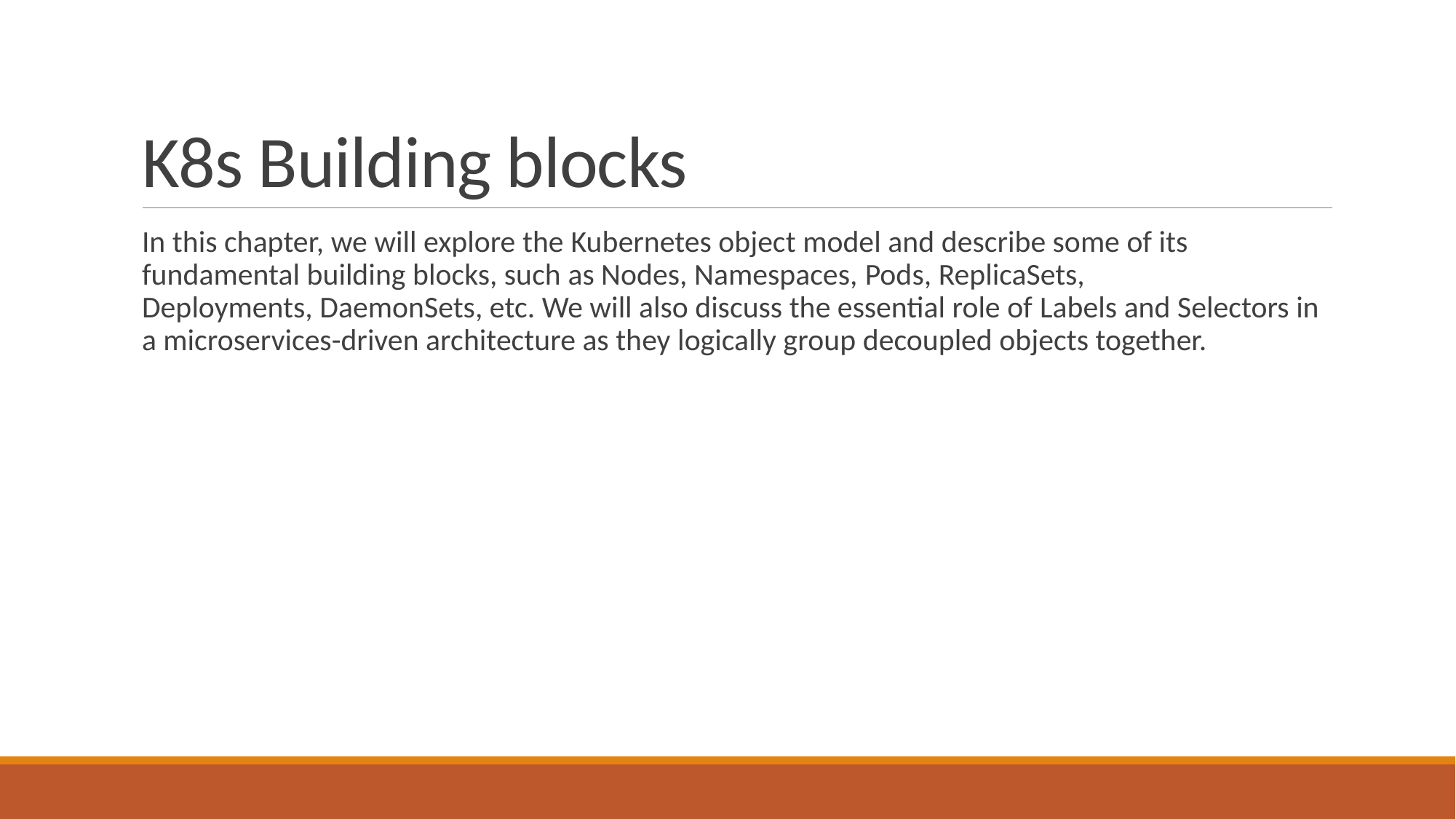

# K8s Building blocks
In this chapter, we will explore the Kubernetes object model and describe some of its fundamental building blocks, such as Nodes, Namespaces, Pods, ReplicaSets, Deployments, DaemonSets, etc. We will also discuss the essential role of Labels and Selectors in a microservices-driven architecture as they logically group decoupled objects together.